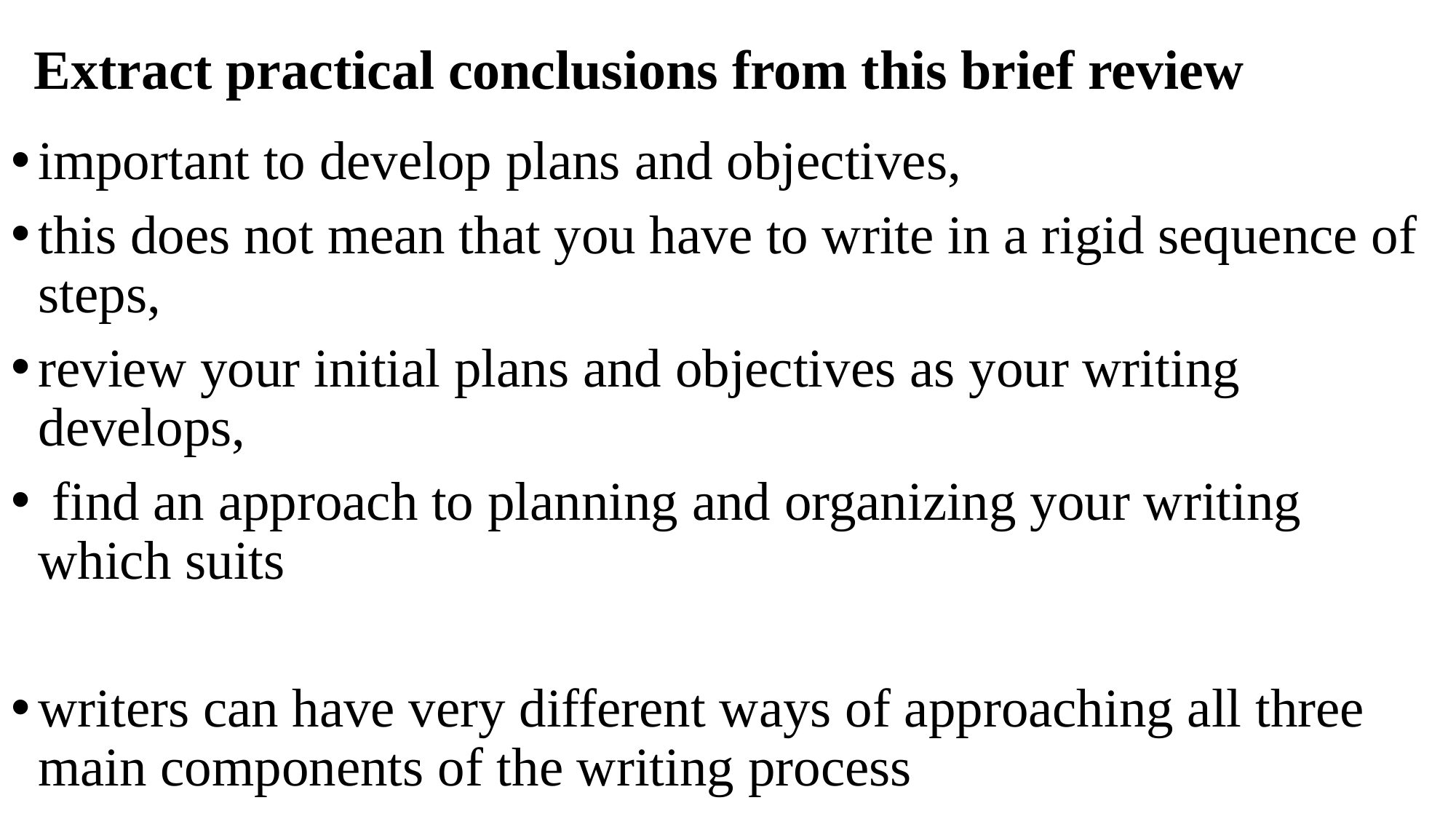

# Extract practical conclusions from this brief review
important to develop plans and objectives,
this does not mean that you have to write in a rigid sequence of steps,
review your initial plans and objectives as your writing develops,
 find an approach to planning and organizing your writing which suits

writers can have very different ways of approaching all three main components of the writing process